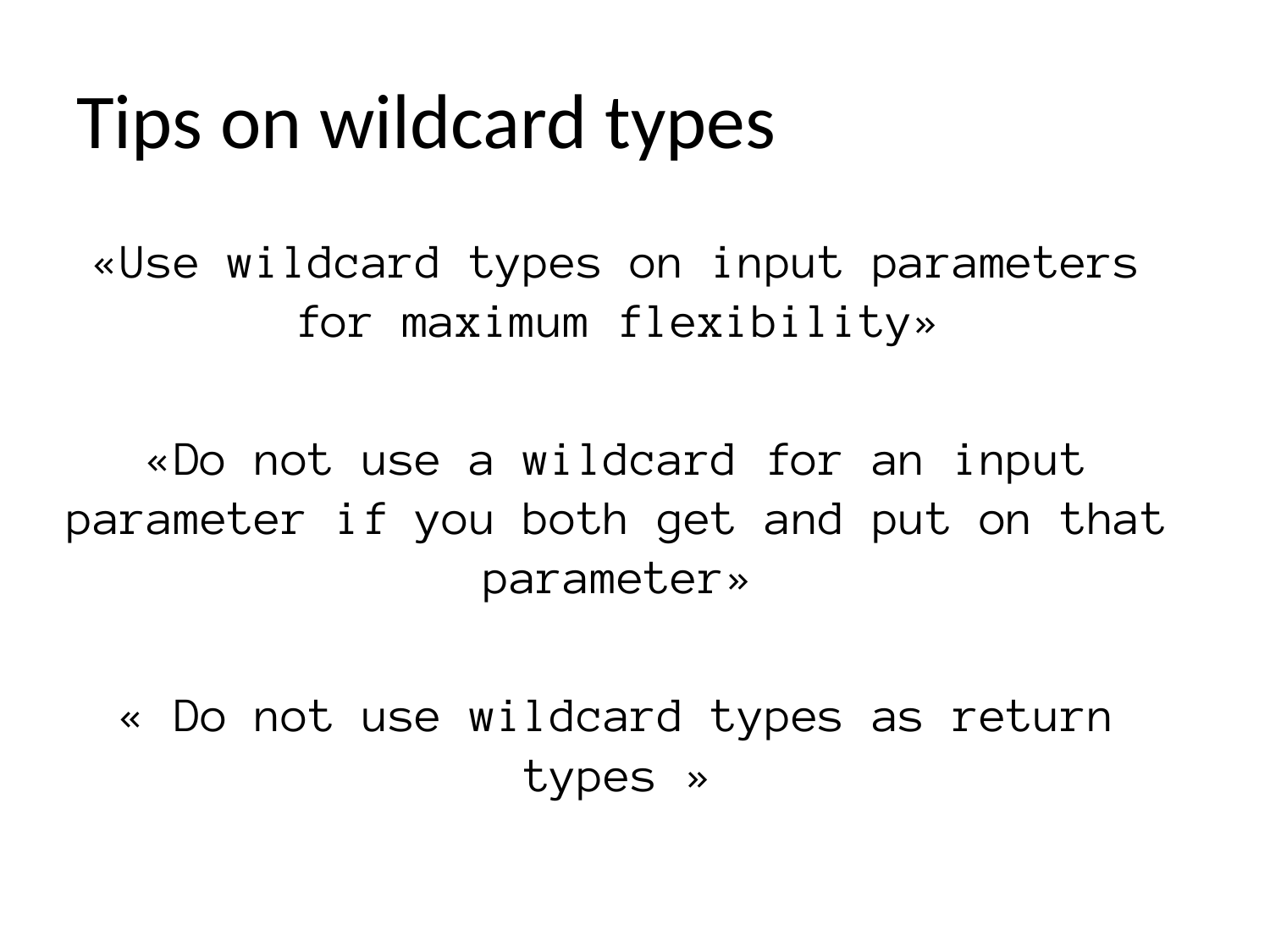

# Tips on wildcard types
«Use wildcard types on input parameters for maximum flexibility»

«Do not use a wildcard for an input parameter if you both get and put on that parameter»

« Do not use wildcard types as return types »